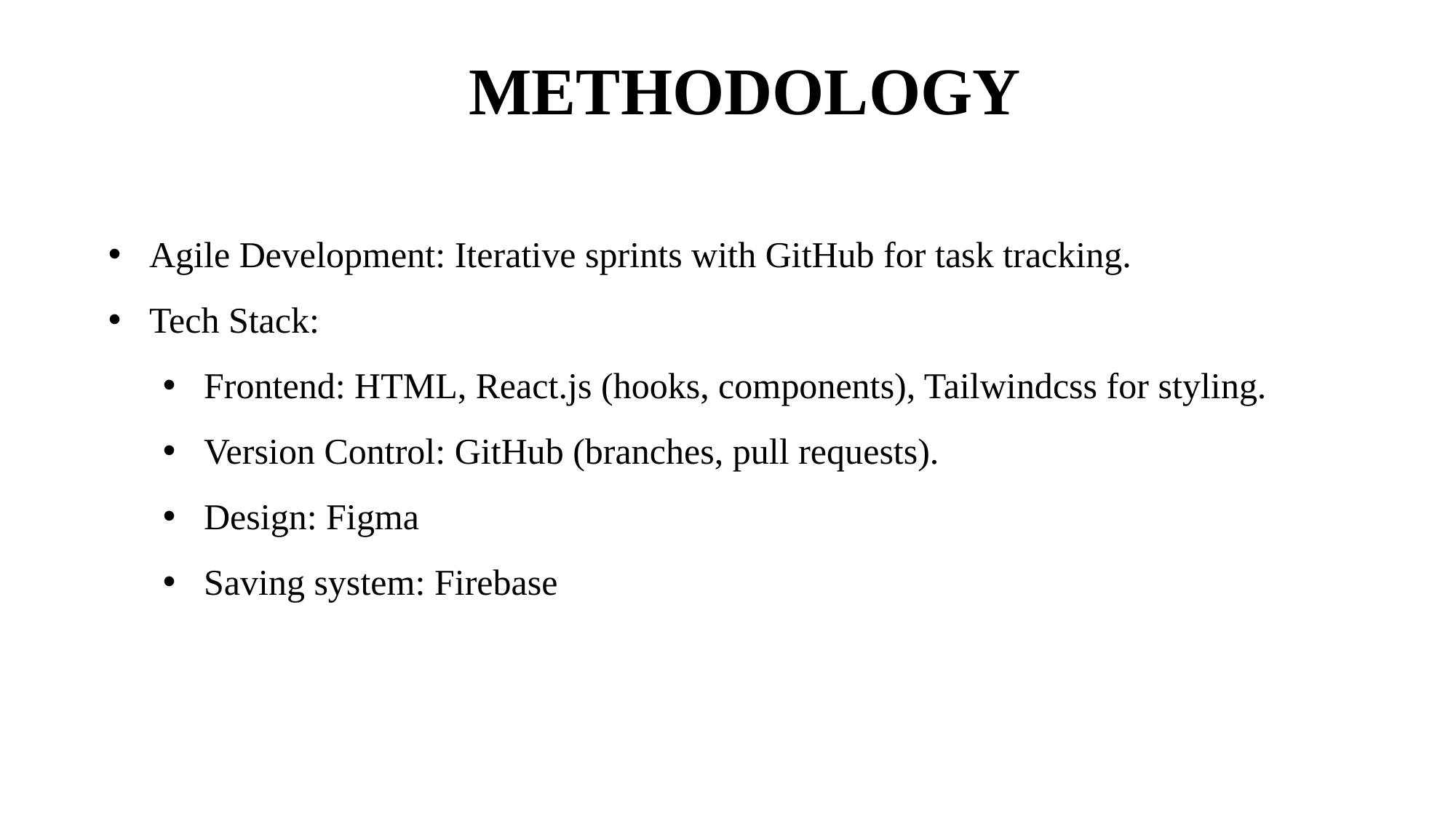

METHODOLOGY
Agile Development: Iterative sprints with GitHub for task tracking.
Tech Stack:
Frontend: HTML, React.js (hooks, components), Tailwindcss for styling.
Version Control: GitHub (branches, pull requests).
Design: Figma
Saving system: Firebase